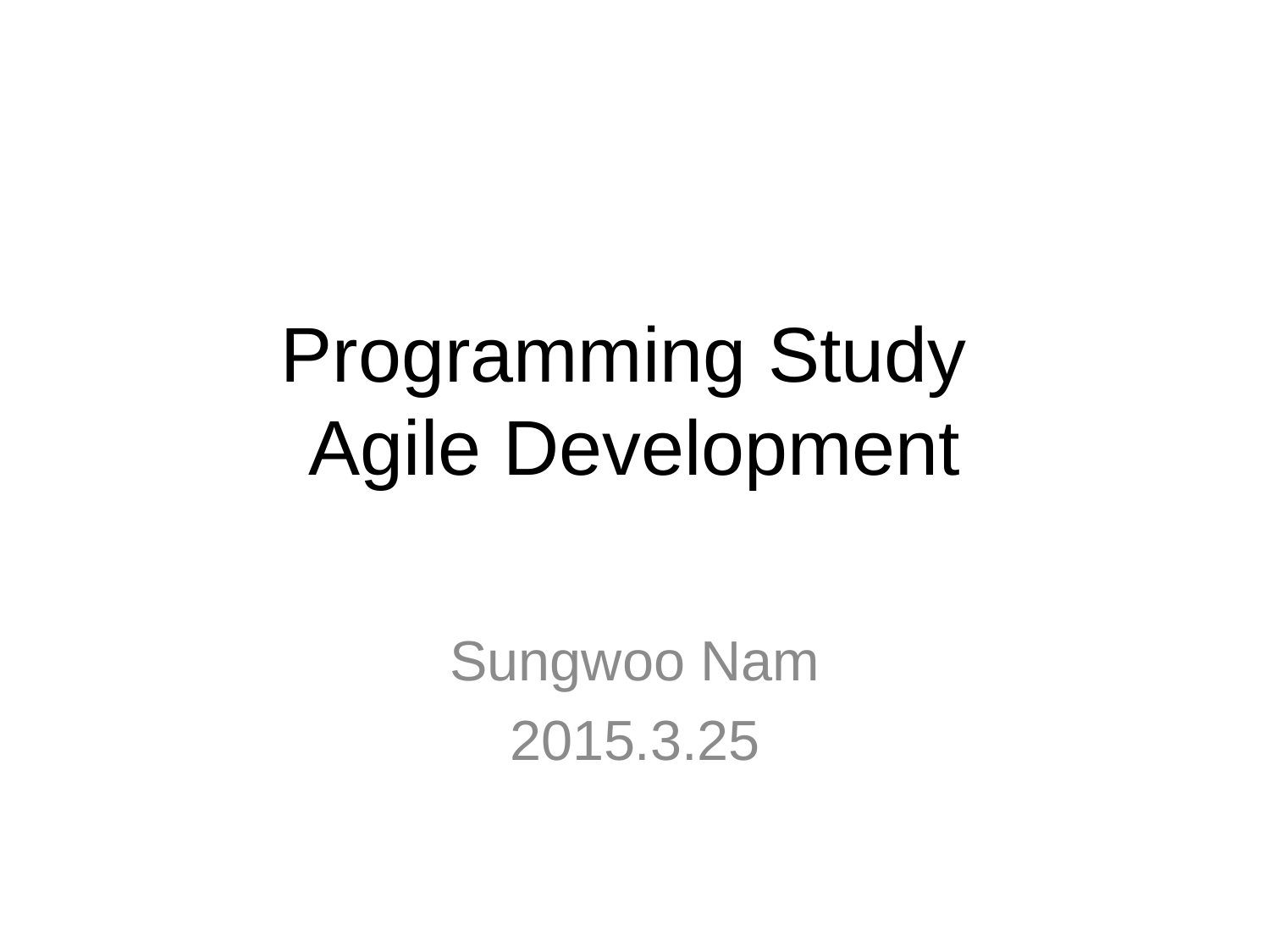

# Programming Study Agile Development

Sungwoo Nam
2015.3.25